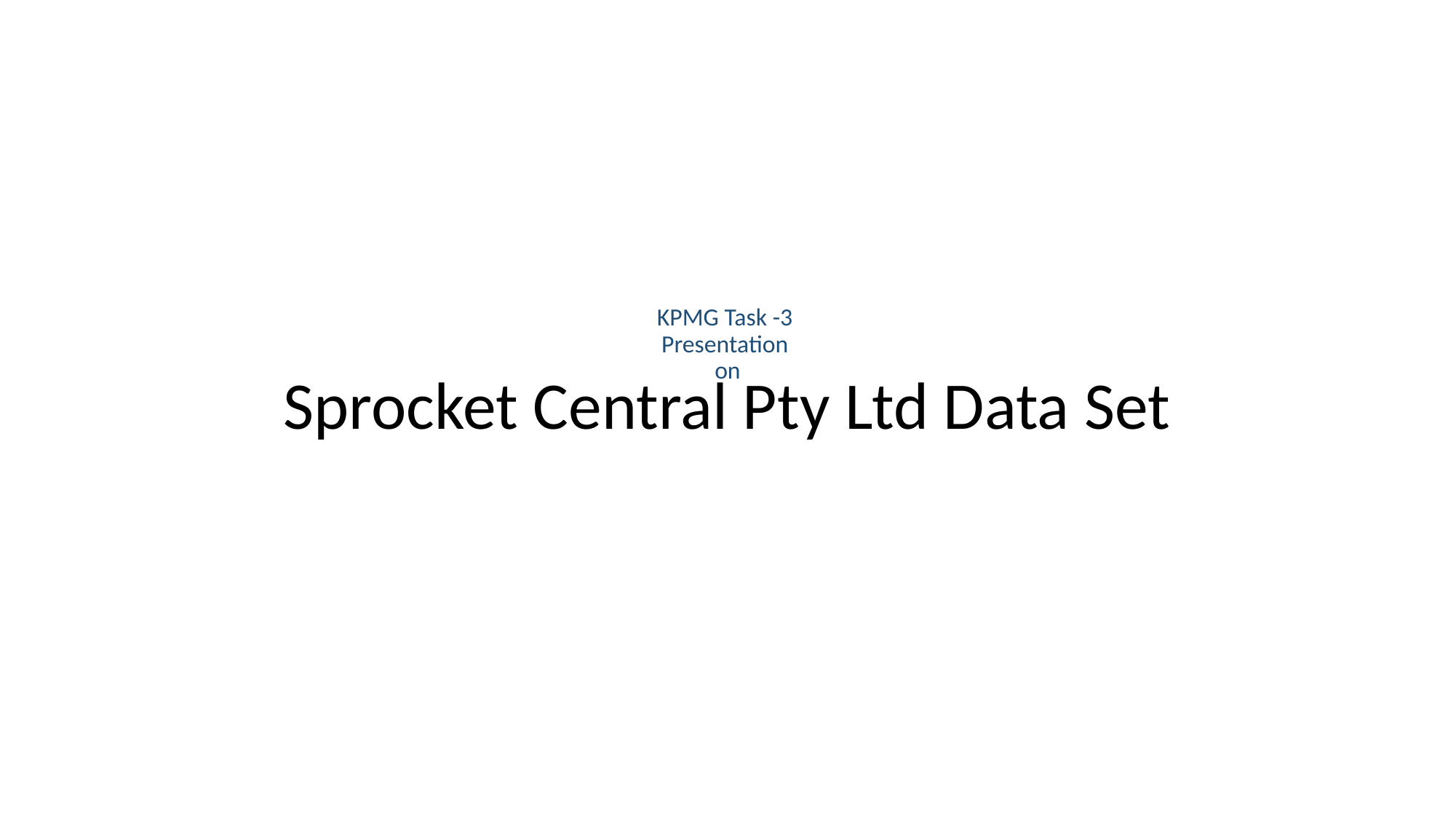

# KPMG Task -3 Presentation on
Sprocket Central Pty Ltd Data Set